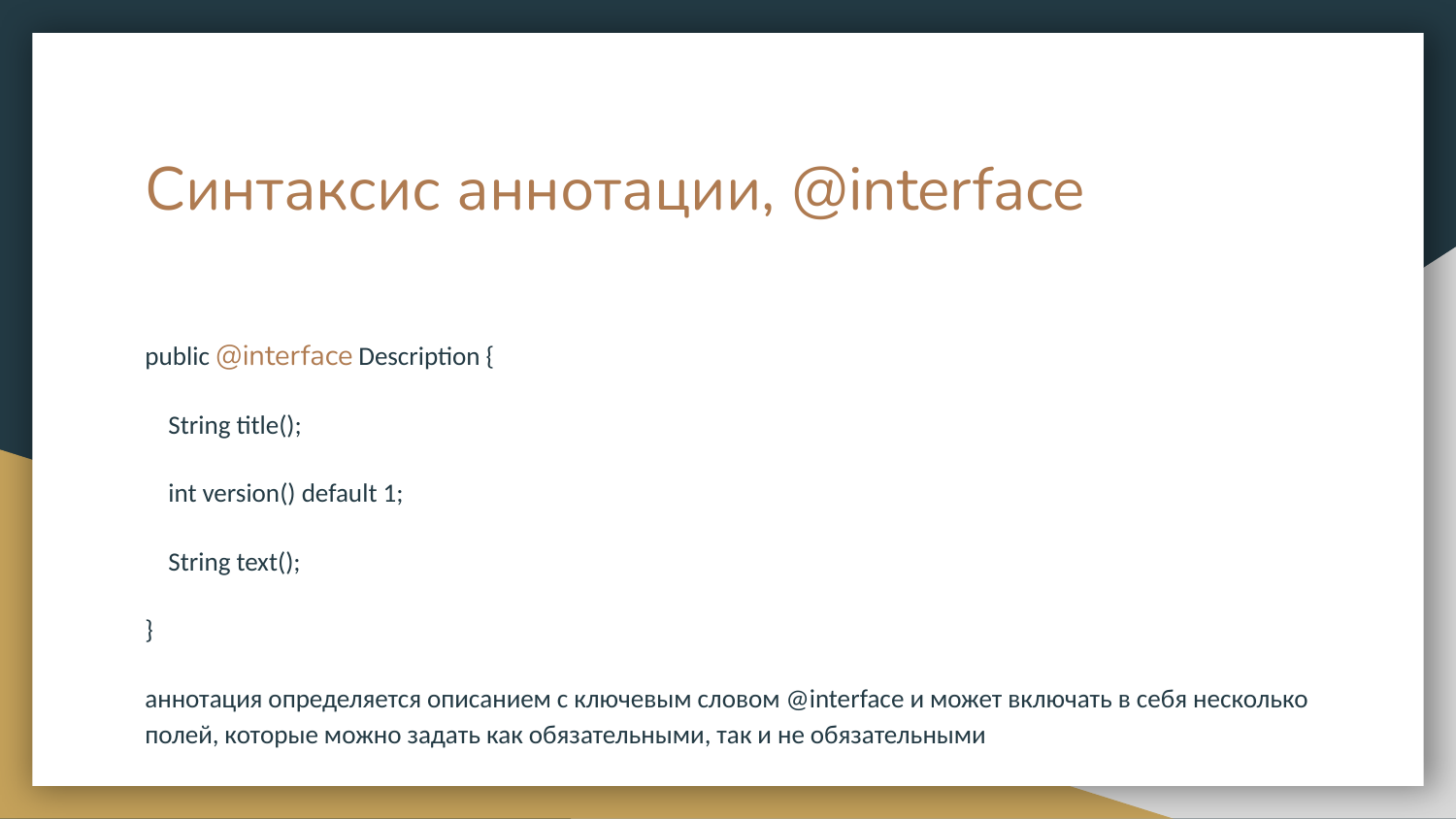

# Синтаксис аннотации, @interface
public @interface Description {
    String title();
    int version() default 1;
    String text();
}
аннотация определяется описанием с ключевым словом @interface и может включать в себя несколько полей, которые можно задать как обязательными, так и не обязательными